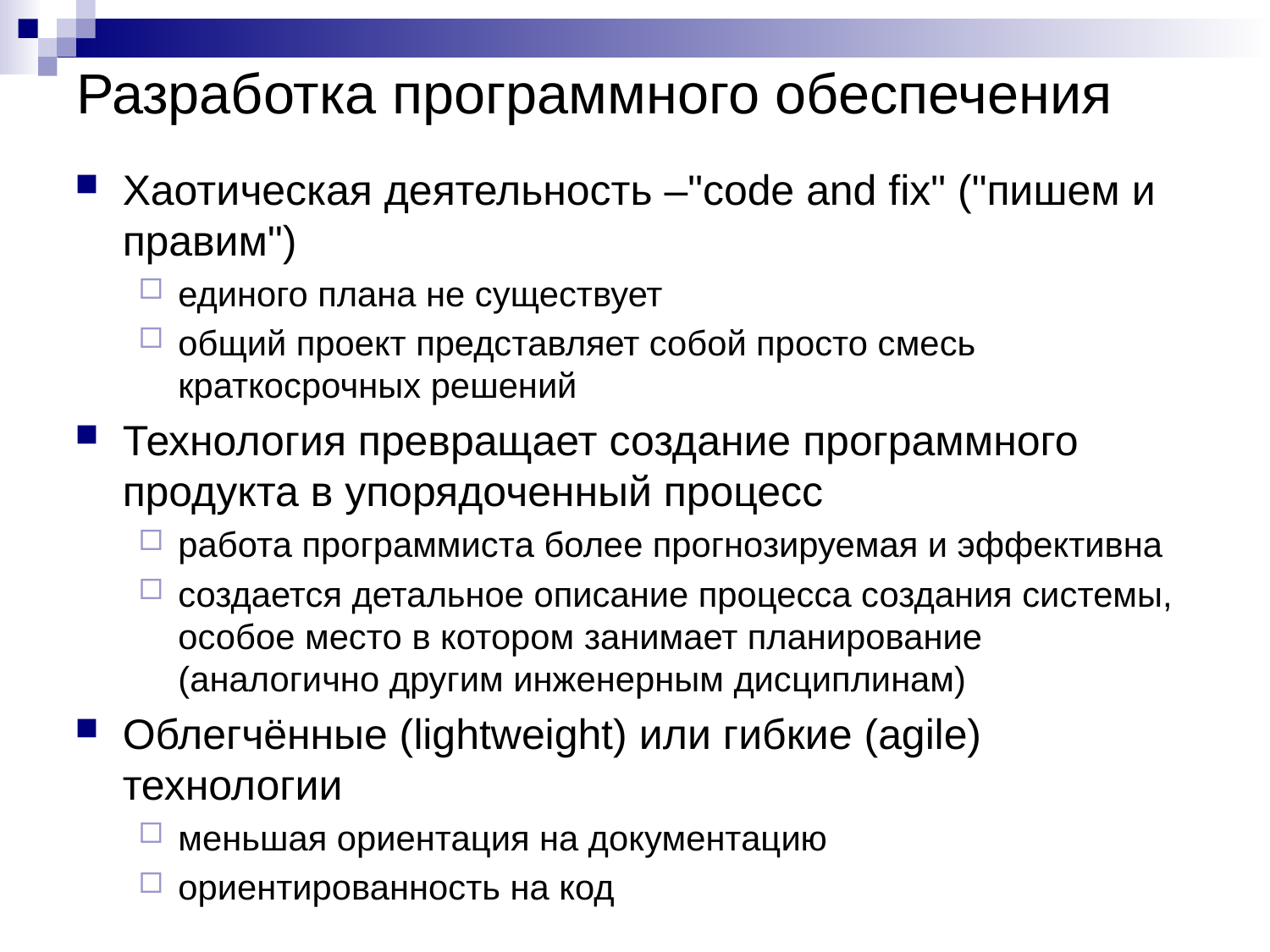

# Разработка программного обеспечения
Хаотическая деятельность –"code and fix" ("пишем и правим")
единого плана не существует
общий проект представляет собой просто смесь краткосрочных решений
Технология превращает создание программного продукта в упорядоченный процесс
работа программиста более прогнозируемая и эффективна
создается детальное описание процесса создания системы, особое место в котором занимает планирование (аналогично другим инженерным дисциплинам)
Облегчённые (lightweight) или гибкие (agile) технологии
меньшая ориентация на документацию
ориентированность на код